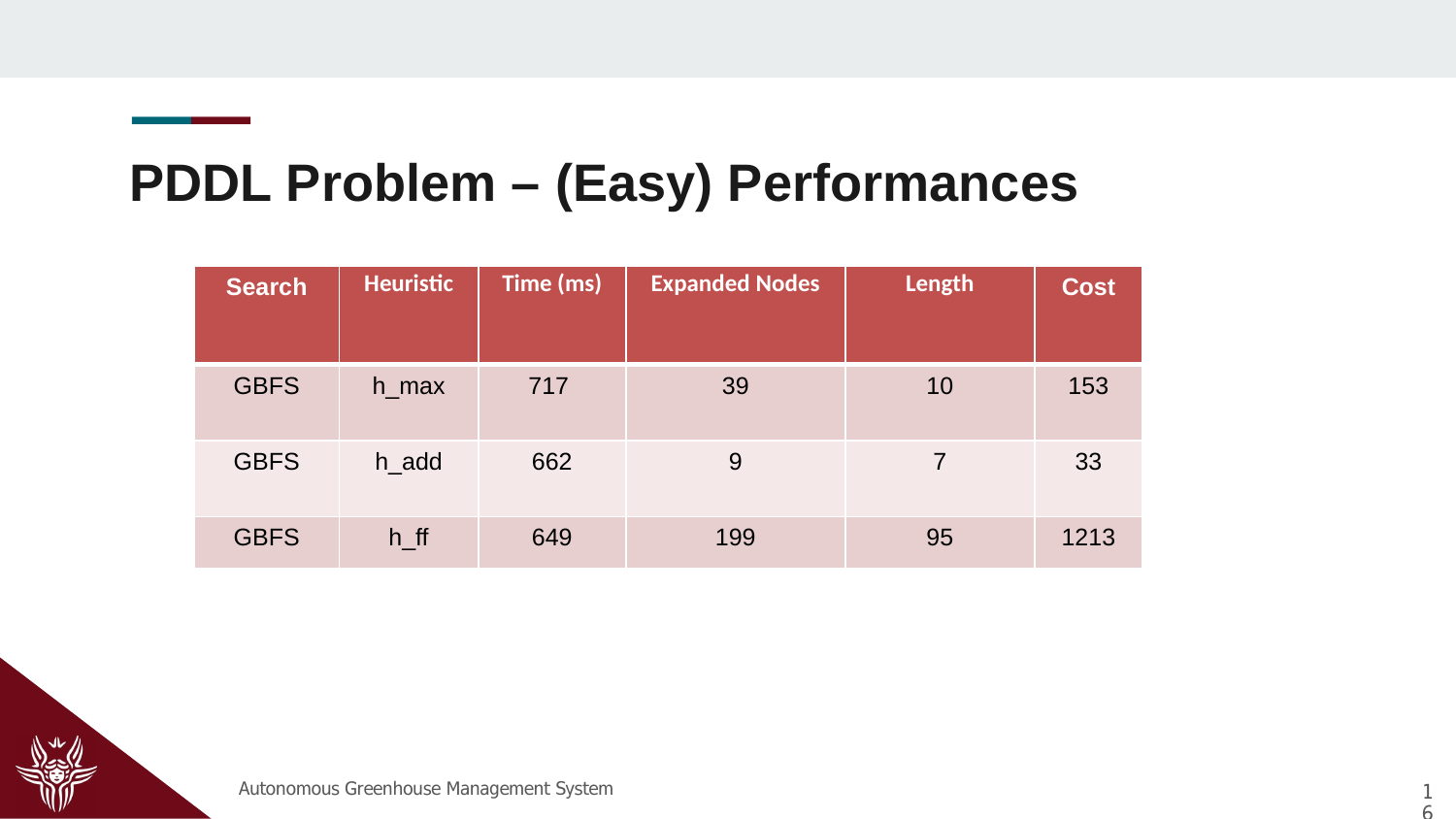

# PDDL Problem – (Easy) Performances
| Search | Heuristic | Time (ms) | Expanded Nodes | Length | Cost |
| --- | --- | --- | --- | --- | --- |
| GBFS | h\_max | 717 | 39 | 10 | 153 |
| GBFS | h\_add | 662 | 9 | 7 | 33 |
| GBFS | h\_ff | 649 | 199 | 95 | 1213 |
Autonomous Greenhouse Management System
16